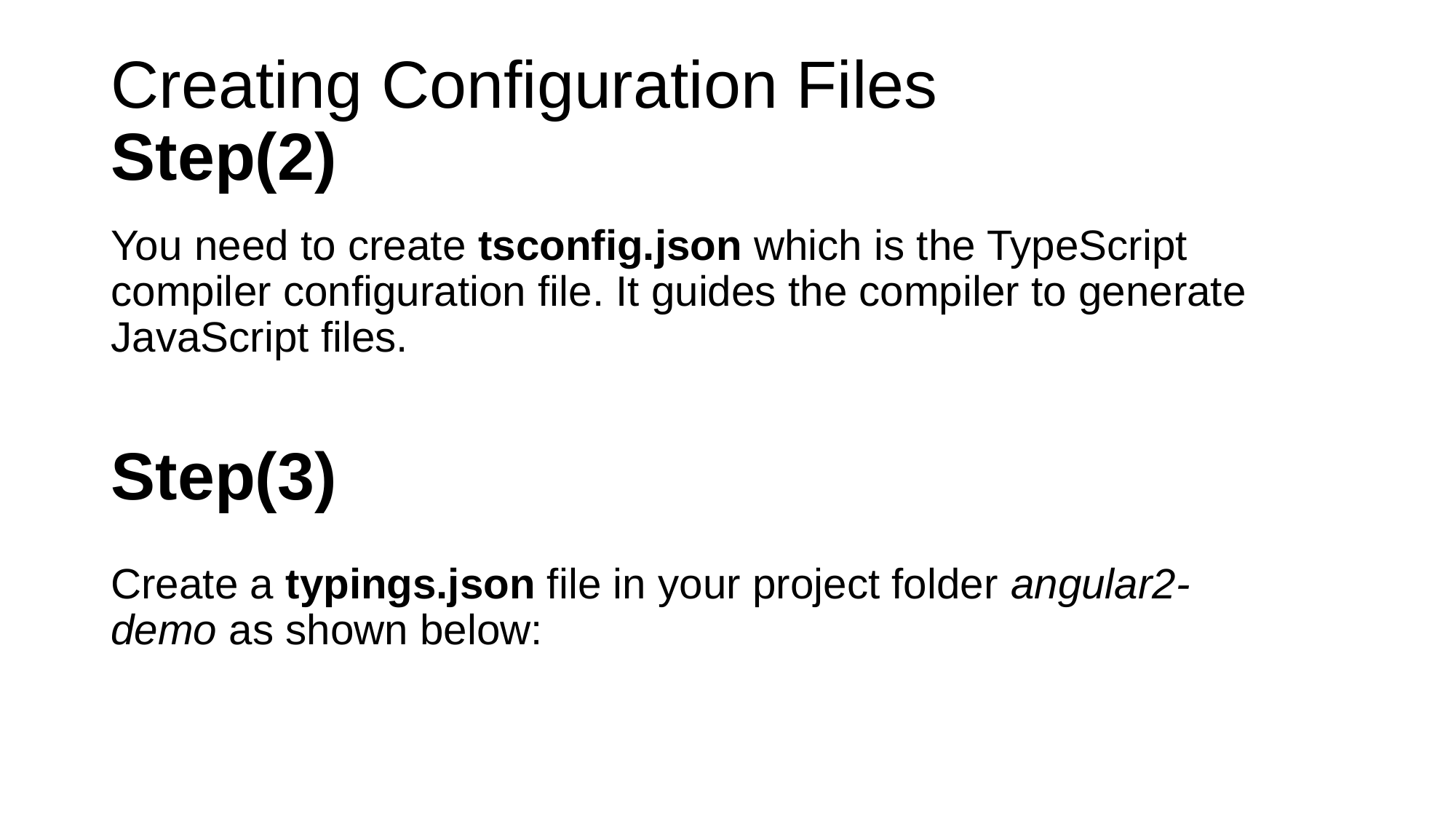

# Creating Configuration Files Step(2)
You need to create tsconfig.json which is the TypeScript compiler configuration file. It guides the compiler to generate JavaScript files.
Step(3)
Create a typings.json file in your project folder angular2-demo as shown below: